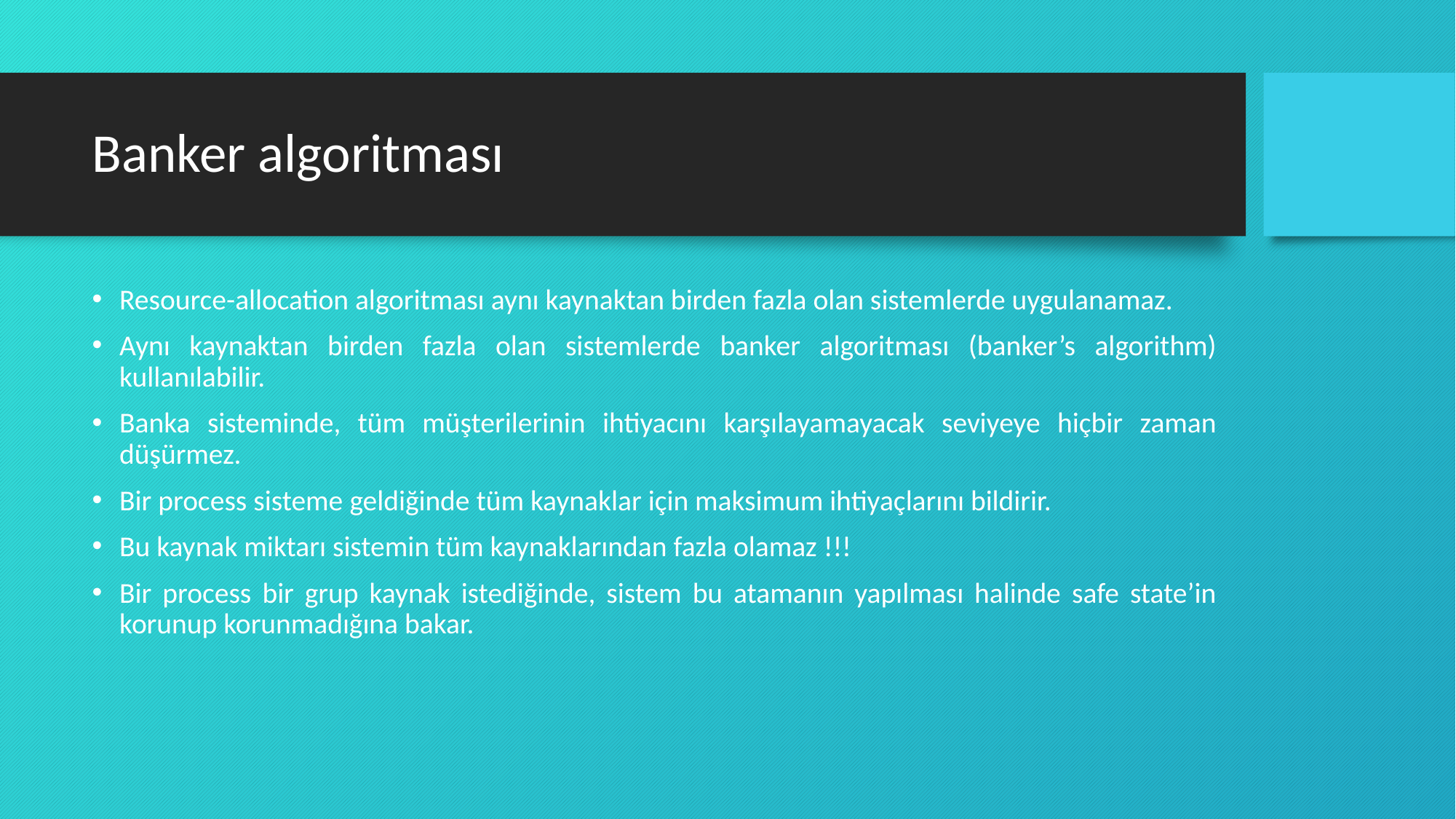

# Banker algoritması
Resource-allocation algoritması aynı kaynaktan birden fazla olan sistemlerde uygulanamaz.
Aynı kaynaktan birden fazla olan sistemlerde banker algoritması (banker’s algorithm) kullanılabilir.
Banka sisteminde, tüm müşterilerinin ihtiyacını karşılayamayacak seviyeye hiçbir zaman düşürmez.
Bir process sisteme geldiğinde tüm kaynaklar için maksimum ihtiyaçlarını bildirir.
Bu kaynak miktarı sistemin tüm kaynaklarından fazla olamaz !!!
Bir process bir grup kaynak istediğinde, sistem bu atamanın yapılması halinde safe state’in korunup korunmadığına bakar.